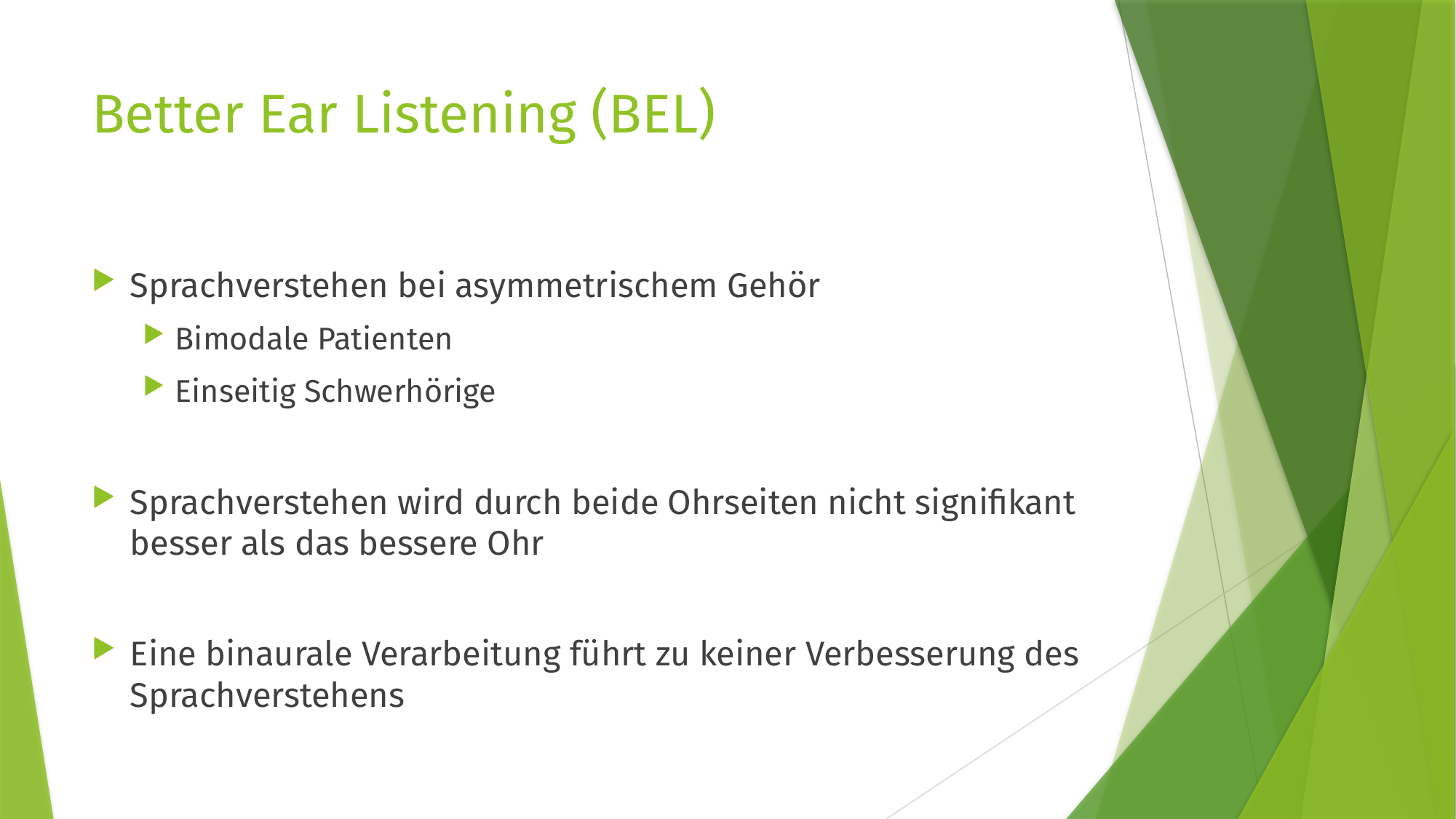

# Better Ear Listening (BEL)
Sprachverstehen bei asymmetrischem Gehör
Bimodale Patienten
Einseitig Schwerhörige

Sprachverstehen wird durch beide Ohrseiten nicht signifikant besser als das bessere Ohr

Eine binaurale Verarbeitung führt zu keiner Verbesserung des Sprachverstehens